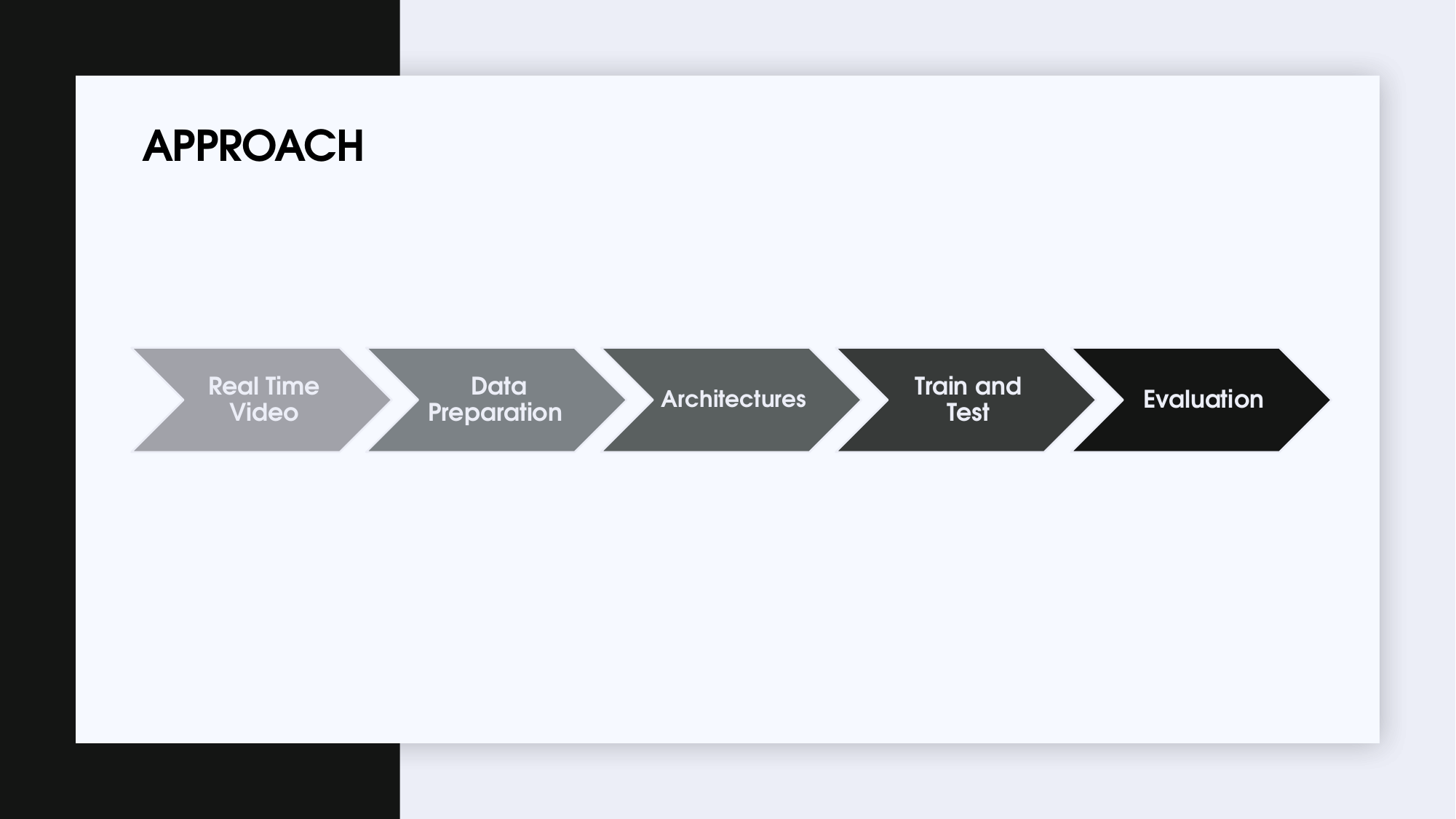

# Approach
Real Time Video
Data Preparation

Architectures
Train and Test
Evaluation